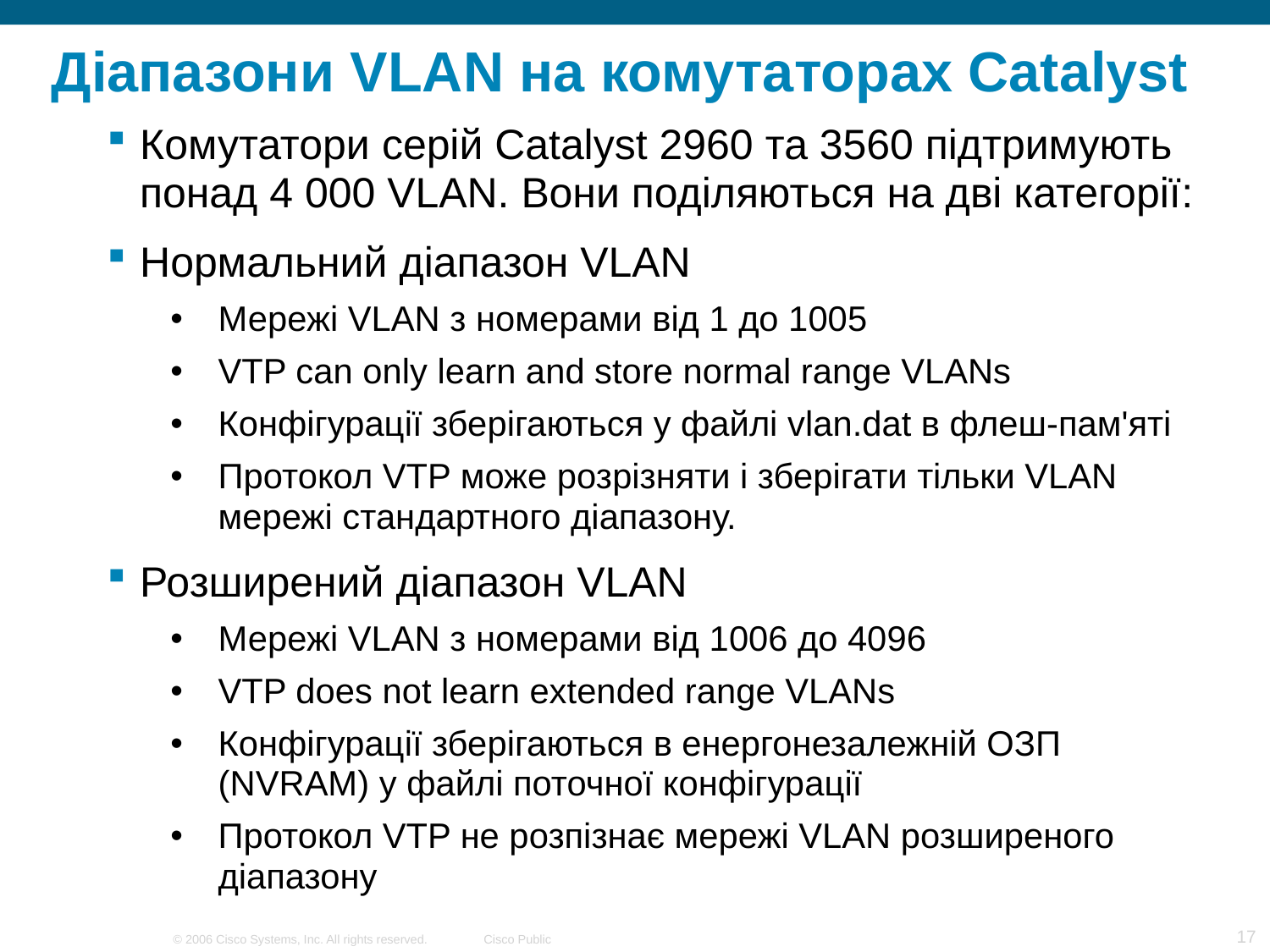

# Діапазони VLAN на комутаторах Catalyst
Комутатори серій Catalyst 2960 та 3560 підтримують понад 4 000 VLAN. Вони поділяються на дві категорії:
Нормальний діапазон VLAN
Мережі VLAN з номерами від 1 до 1005
VTP can only learn and store normal range VLANs
Конфігурації зберігаються у файлі vlan.dat в флеш-пам'яті
Протокол VTP може розрізняти і зберігати тільки VLAN мережі стандартного діапазону.
Розширений діапазон VLAN
Мережі VLAN з номерами від 1006 до 4096
VTP does not learn extended range VLANs
Конфігурації зберігаються в енергонезалежній ОЗП (NVRAM) у файлі поточної конфігурації
Протокол VTP не розпізнає мережі VLAN розширеного діапазону